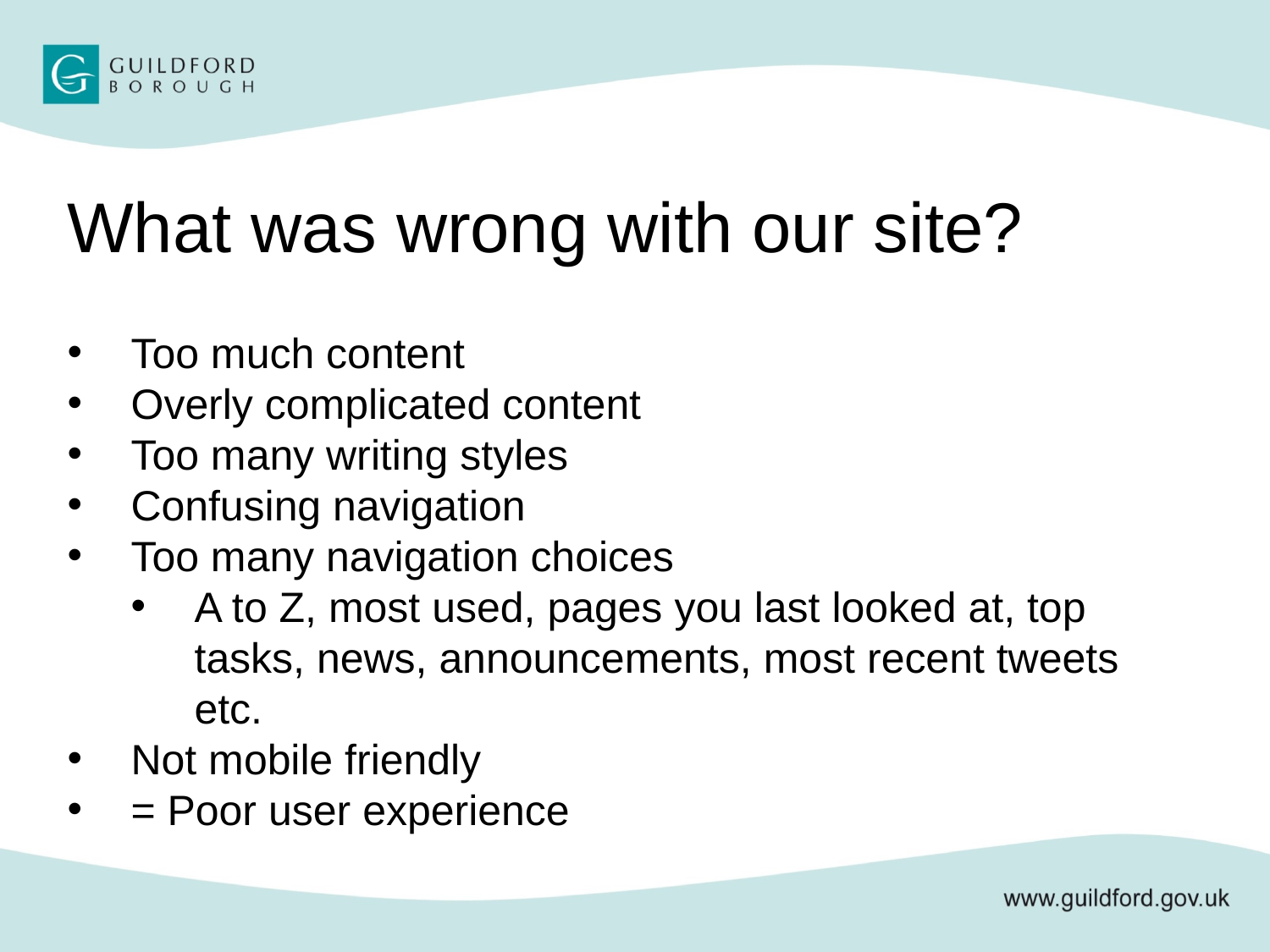

What was wrong with our site?

Too much content
Overly complicated content
Too many writing styles
Confusing navigation
Too many navigation choices
A to Z, most used, pages you last looked at, top tasks, news, announcements, most recent tweets etc.
Not mobile friendly
= Poor user experience